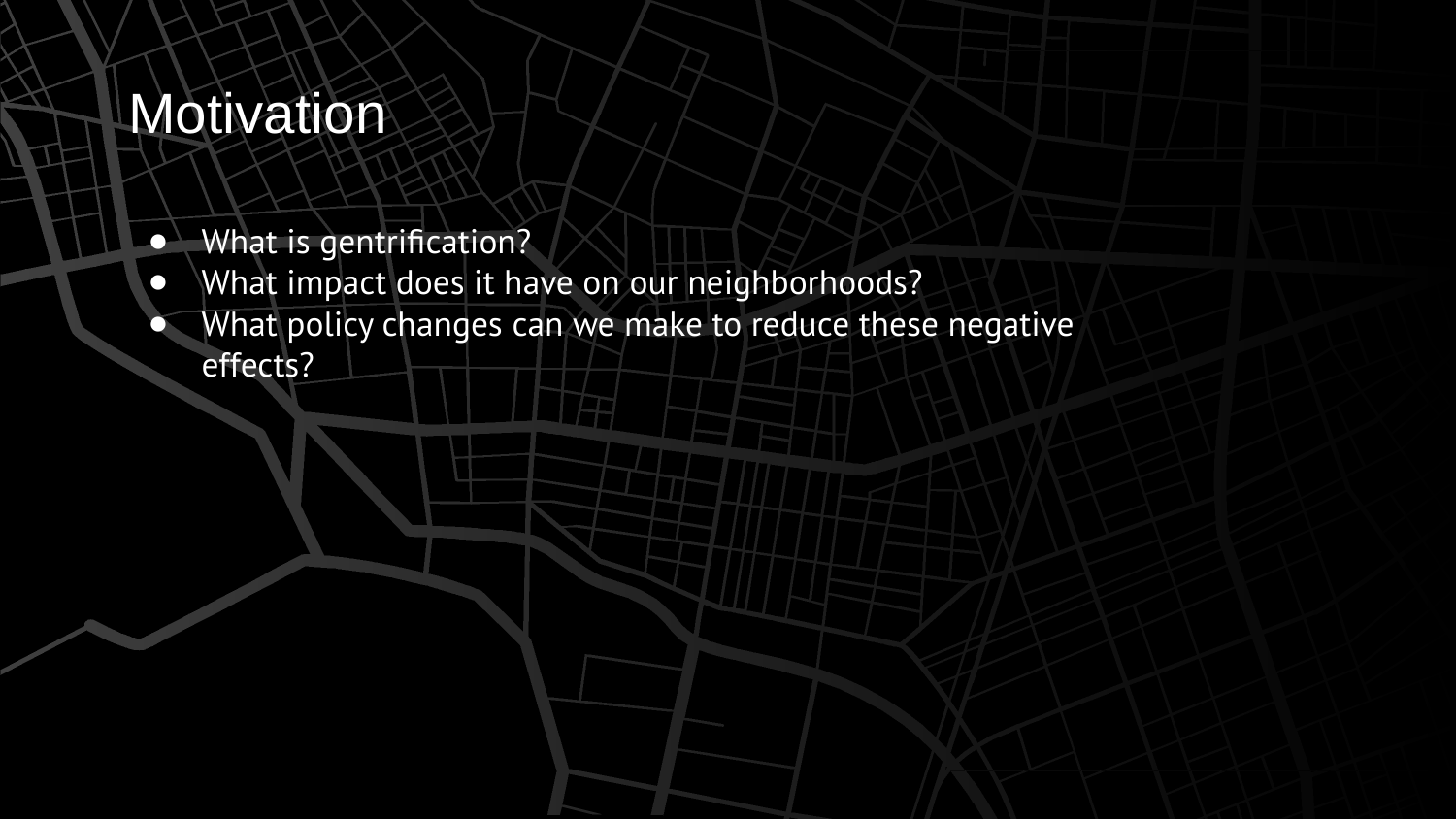

# Motivation
What is gentrification?
What impact does it have on our neighborhoods?
What policy changes can we make to reduce these negative effects?